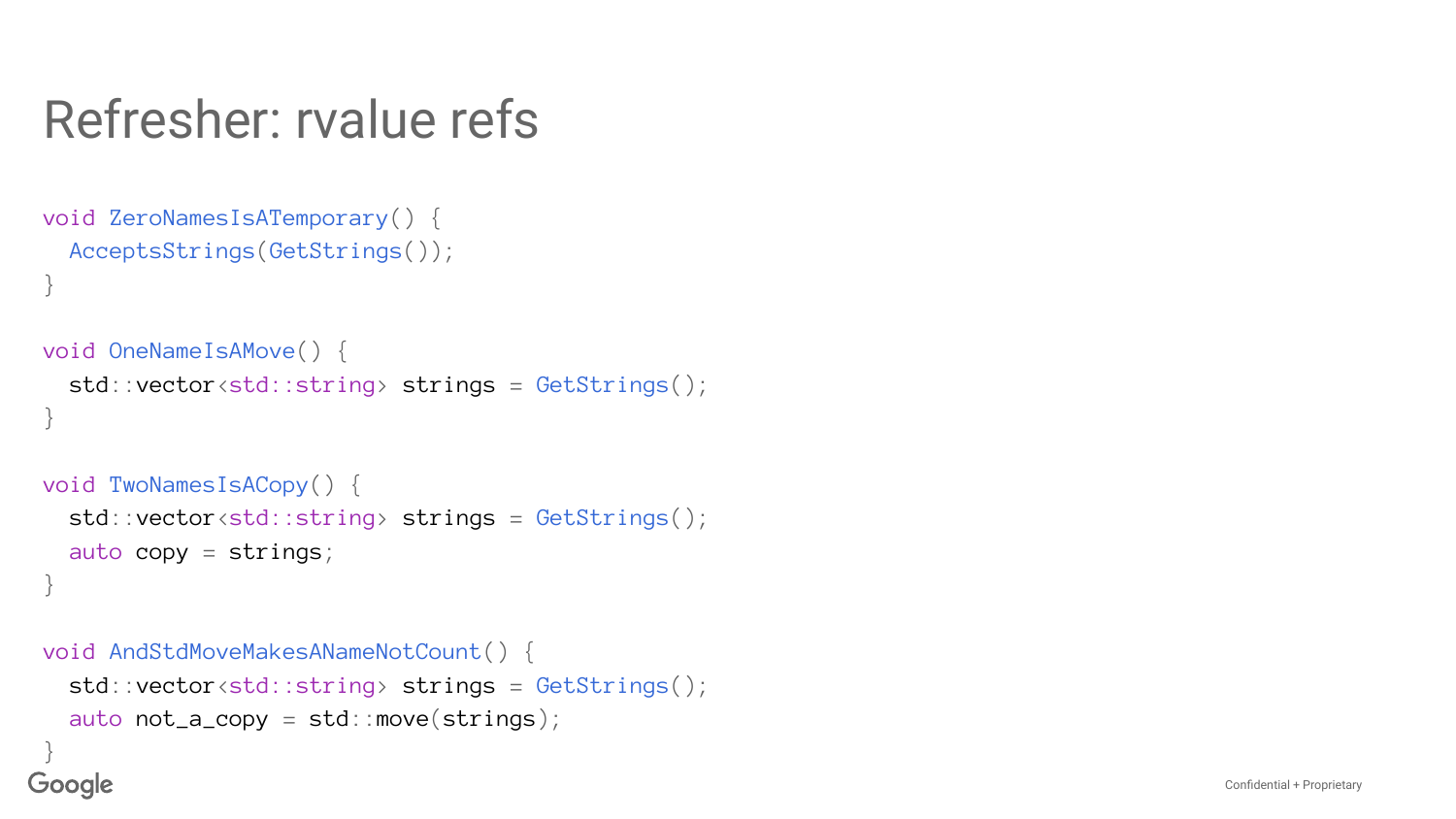

# Refresher: rvalue refs
void ZeroNamesIsATemporary() {
  AcceptsStrings(GetStrings());
}

void OneNameIsAMove() {
  std::vector<std::string> strings = GetStrings();
}

void TwoNamesIsACopy() {
  std::vector<std::string> strings = GetStrings();
  auto copy = strings;
}

void AndStdMoveMakesANameNotCount() {
  std::vector<std::string> strings = GetStrings();
  auto not_a_copy = std::move(strings);
}